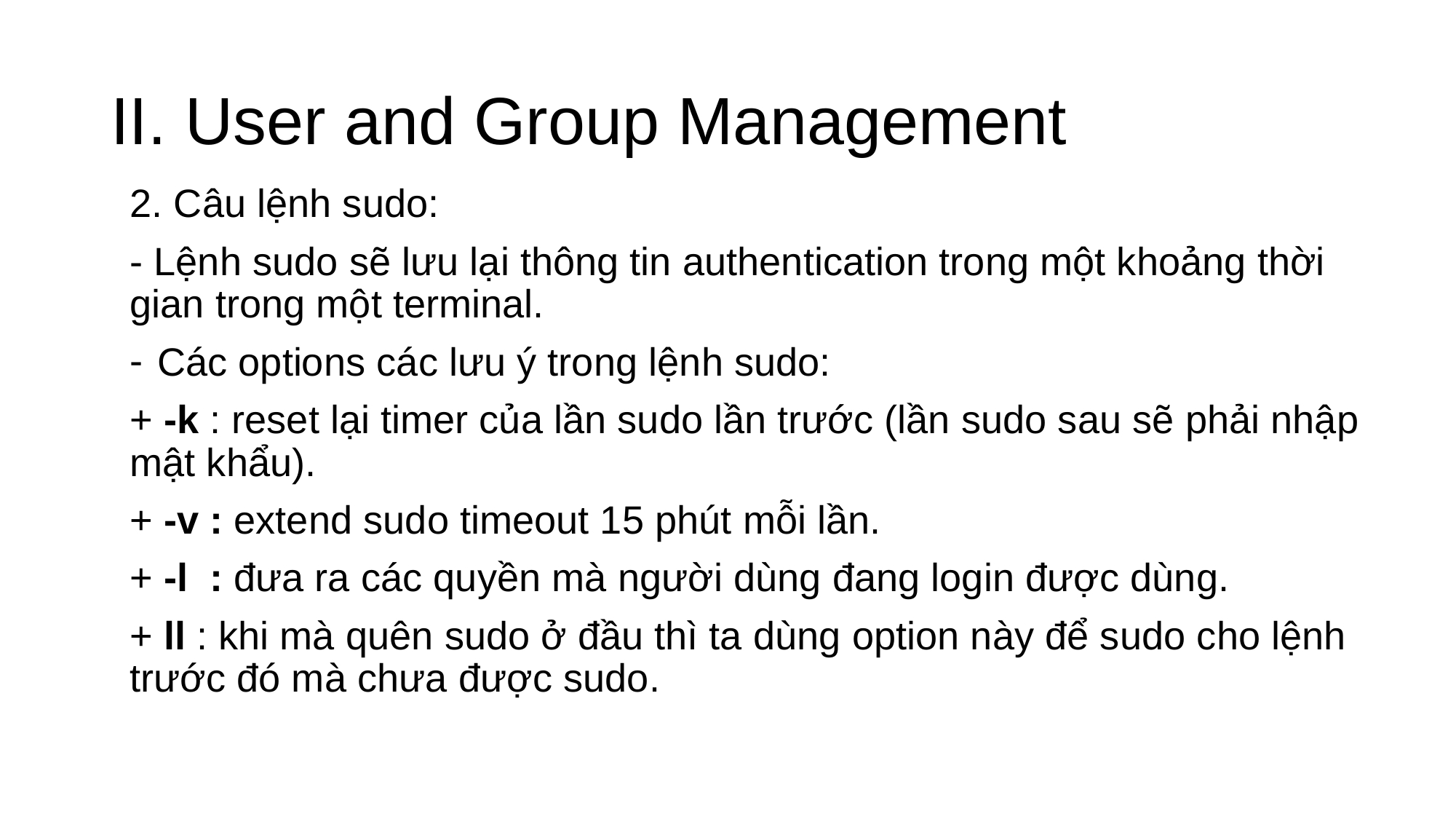

# II. User and Group Management
2. Câu lệnh sudo:
- Lệnh sudo sẽ lưu lại thông tin authentication trong một khoảng thời gian trong một terminal.
Các options các lưu ý trong lệnh sudo:
+ -k : reset lại timer của lần sudo lần trước (lần sudo sau sẽ phải nhập mật khẩu).
+ -v : extend sudo timeout 15 phút mỗi lần.
+ -l  : đưa ra các quyền mà người dùng đang login được dùng.
+ ll : khi mà quên sudo ở đầu thì ta dùng option này để sudo cho lệnh trước đó mà chưa được sudo.